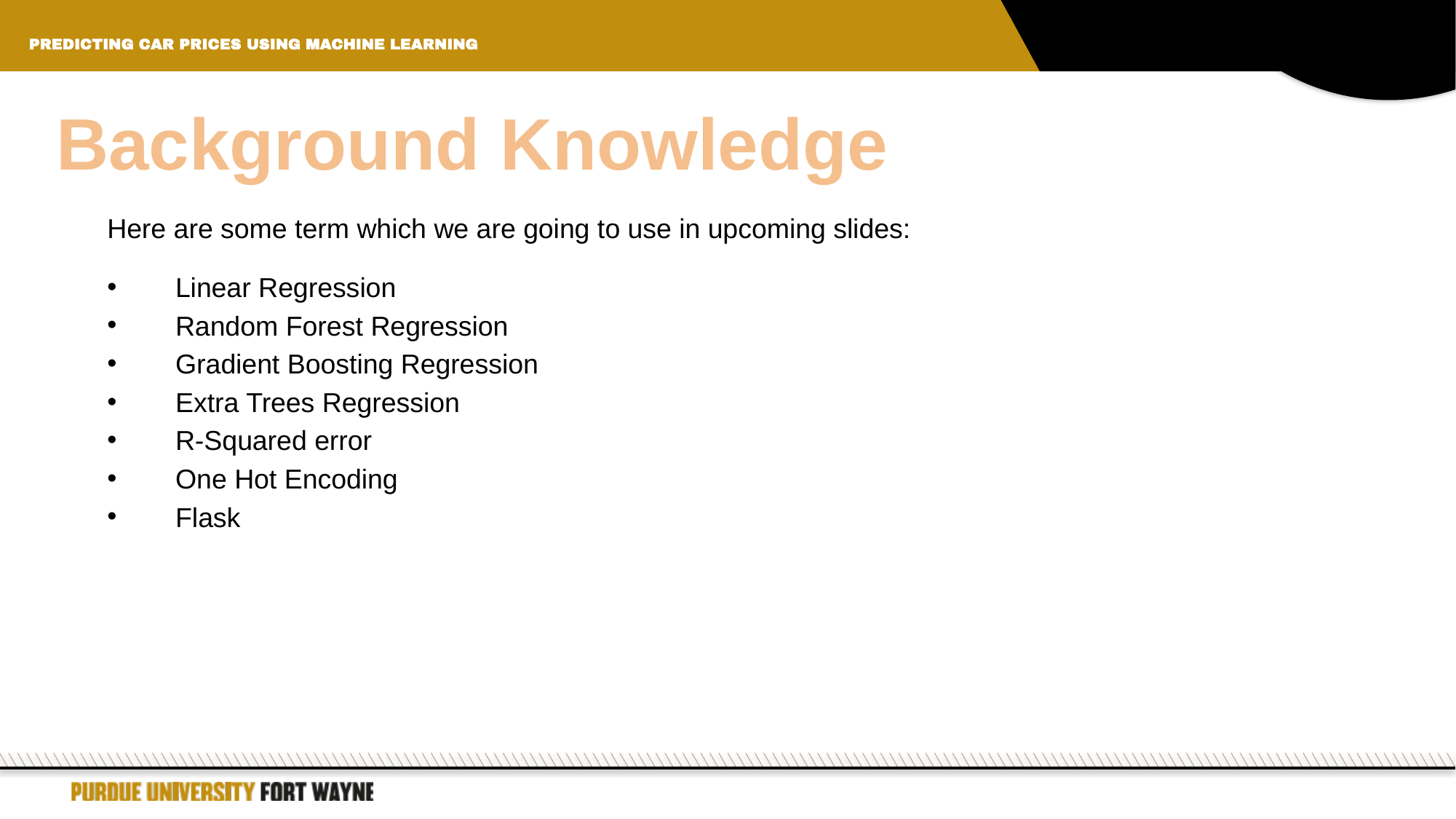

PREDICTING CAR PRICES USING MACHINE LEARNING
Background Knowledge

Here are some term which we are going to use in upcoming slides:

Linear Regression
Random Forest Regression
Gradient Boosting Regression
Extra Trees Regression
R-Squared error
One Hot Encoding
Flask